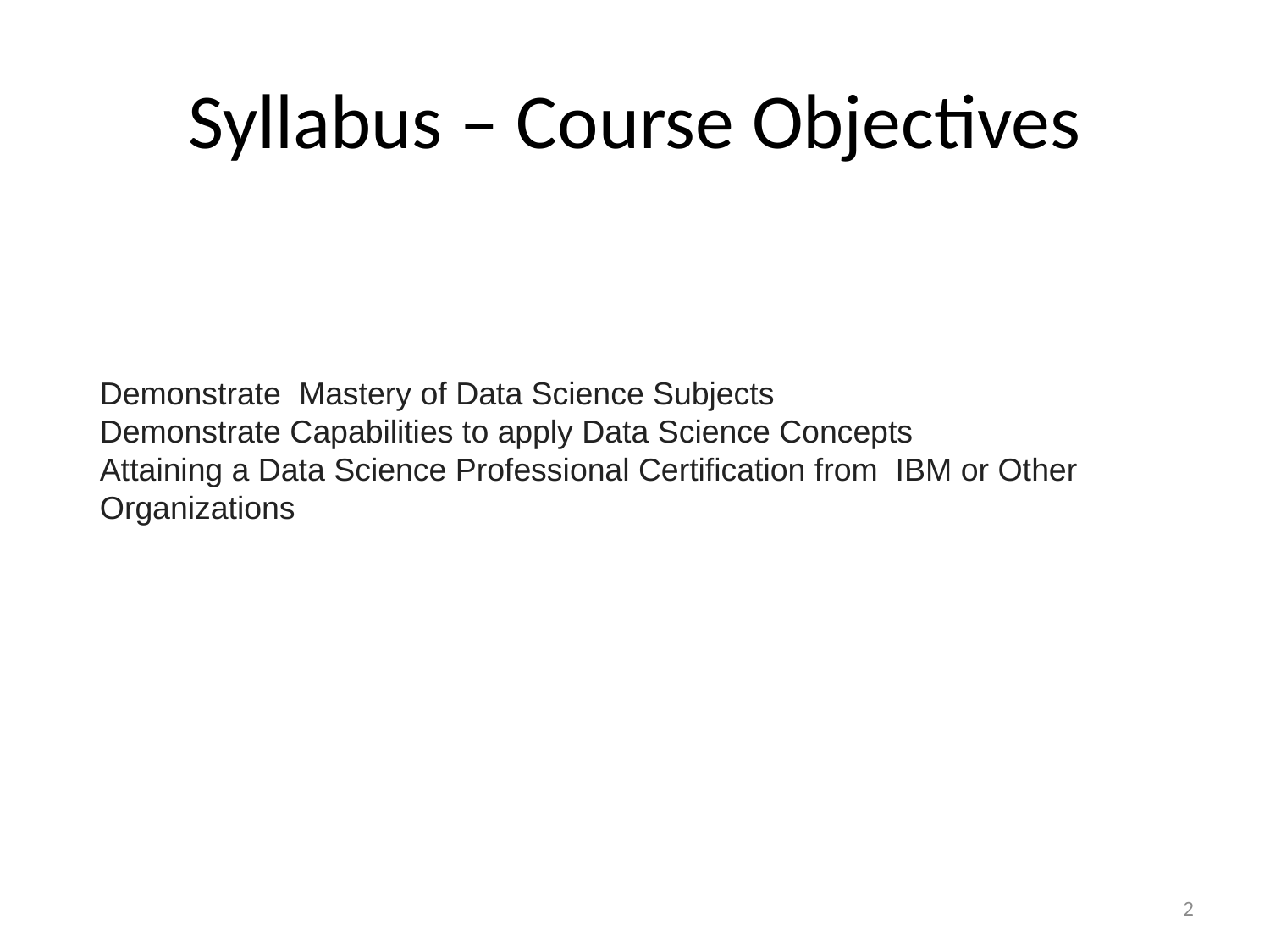

# Syllabus – Course Objectives

Demonstrate  Mastery of Data Science Subjects
Demonstrate Capabilities to apply Data Science Concepts
Attaining a Data Science Professional Certification from  IBM or Other Organizations

2